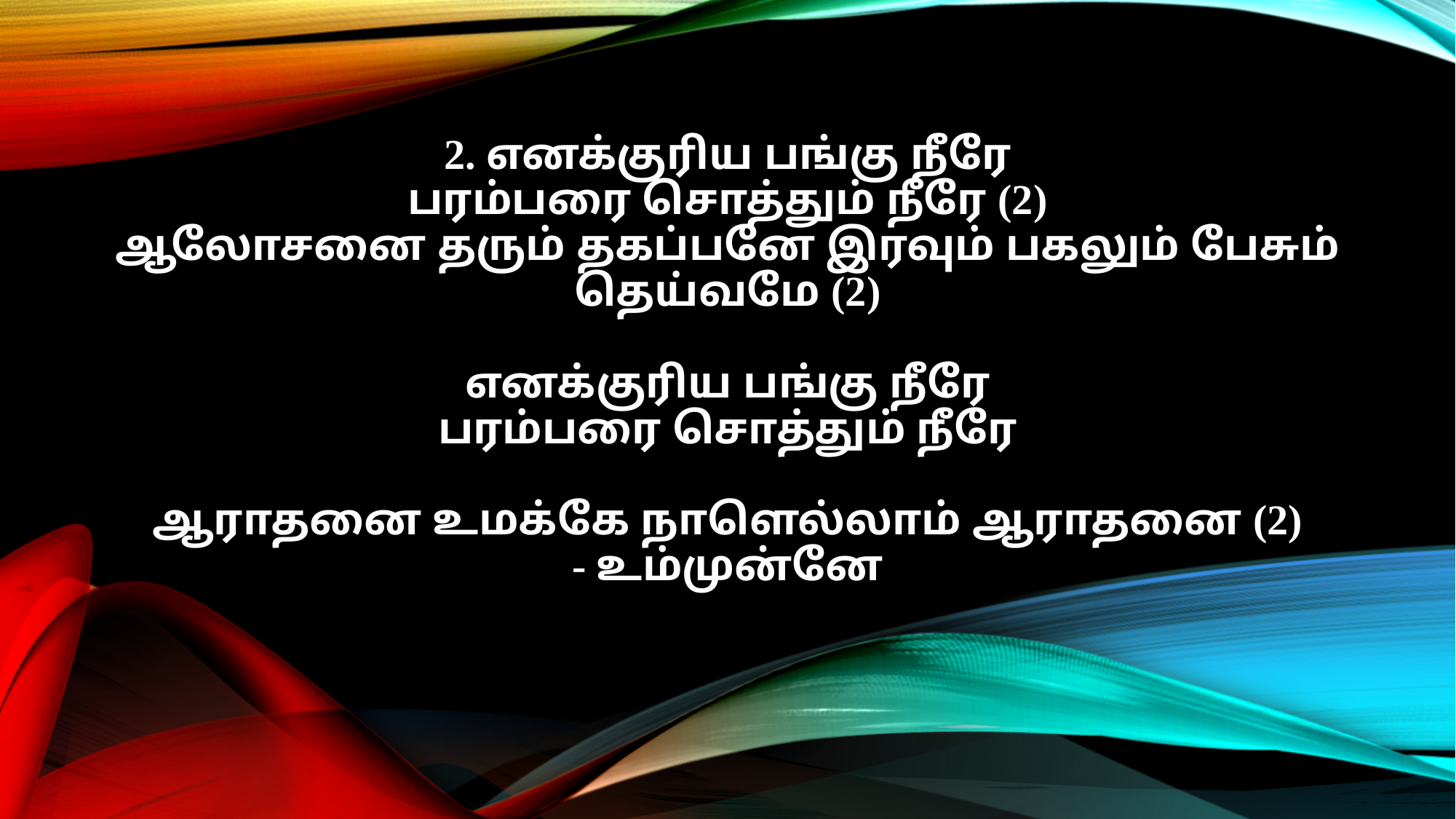

2. எனக்குரிய பங்கு நீரே
பரம்பரை சொத்தும் நீரே (2)
ஆலோசனை தரும் தகப்பனே இரவும் பகலும் பேசும் தெய்வமே (2)
எனக்குரிய பங்கு நீரே
பரம்பரை சொத்தும் நீரே
ஆராதனை உமக்கே நாளெல்லாம் ஆராதனை (2)
- உம்முன்னே